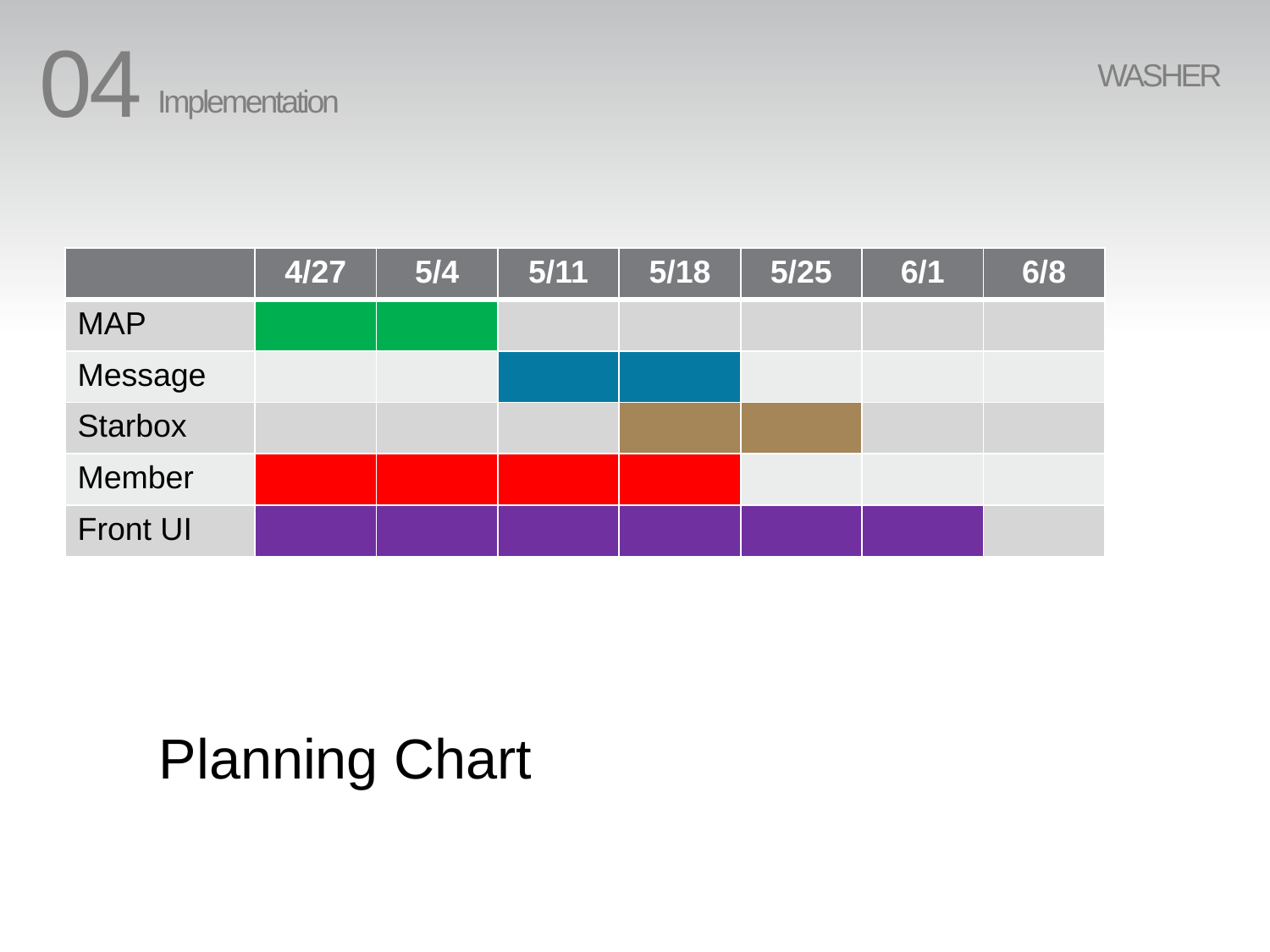

04
WASHER
Implementation
|  | 4/27 | 5/4 | 5/11 | 5/18 | 5/25 | 6/1 | 6/8 |
| --- | --- | --- | --- | --- | --- | --- | --- |
| MAP |  |  |  |  |  |  |  |
| Message |  |  |  |  |  |  |  |
| Starbox |  |  |  |  |  |  |  |
| Member |  |  |  |  |  |  |  |
| Front UI |  |  |  |  |  |  |  |
Planning Chart